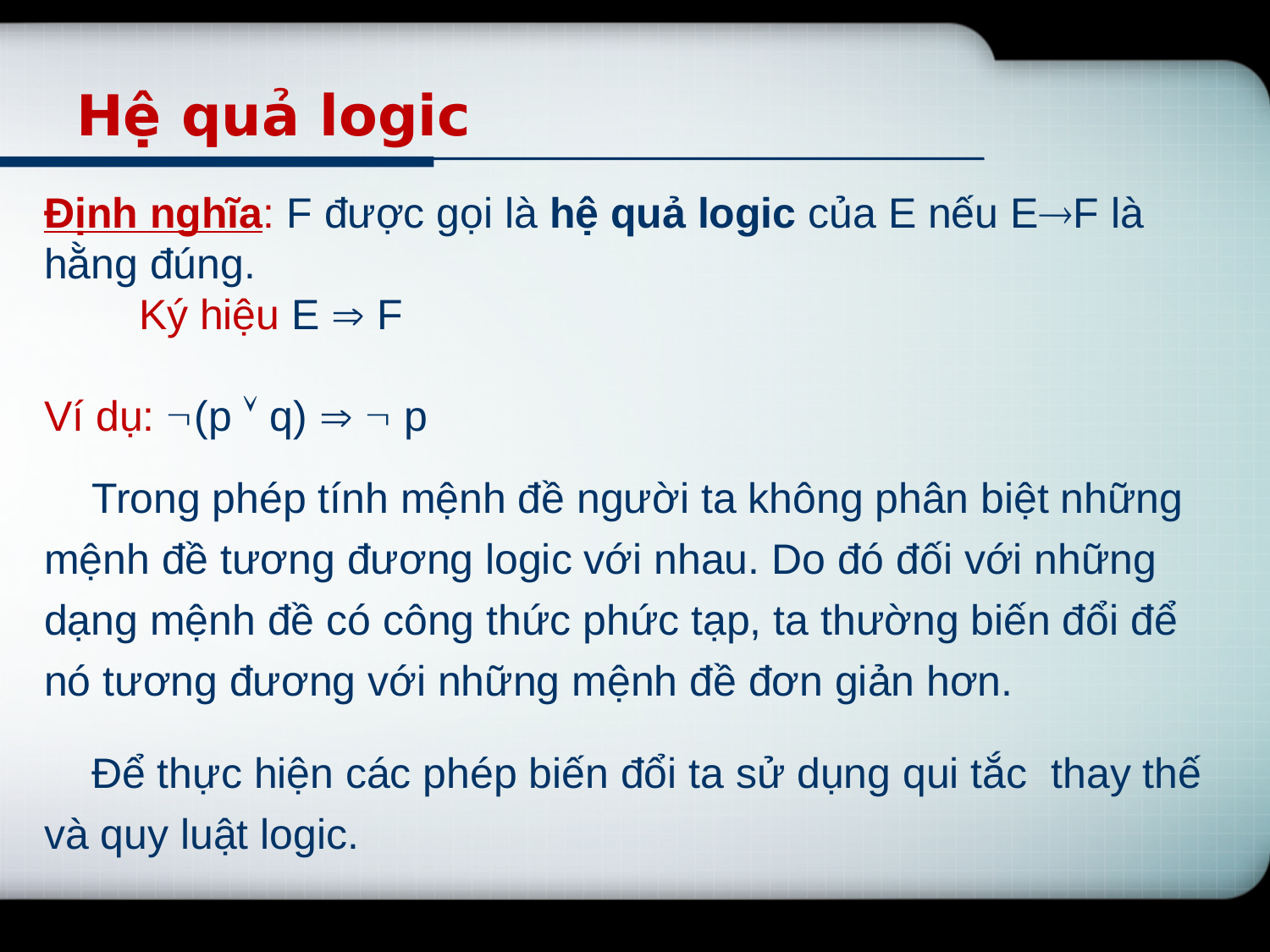

# Hệ quả logic
Định nghĩa: F được gọi là hệ quả logic của E nếu E→F là hằng đúng.
        Ký hiệu E ⇒ F

Ví dụ: ¬(p ∨ q) ⇒ ¬ p
    Trong phép tính mệnh đề người ta không phân biệt những mệnh đề tương đương logic với nhau. Do đó đối với những dạng mệnh đề có công thức phức tạp, ta thường biến đổi để nó tương đương với những mệnh đề đơn giản hơn.
    Để thực hiện các phép biến đổi ta sử dụng qui tắc  thay thế và quy luật logic.